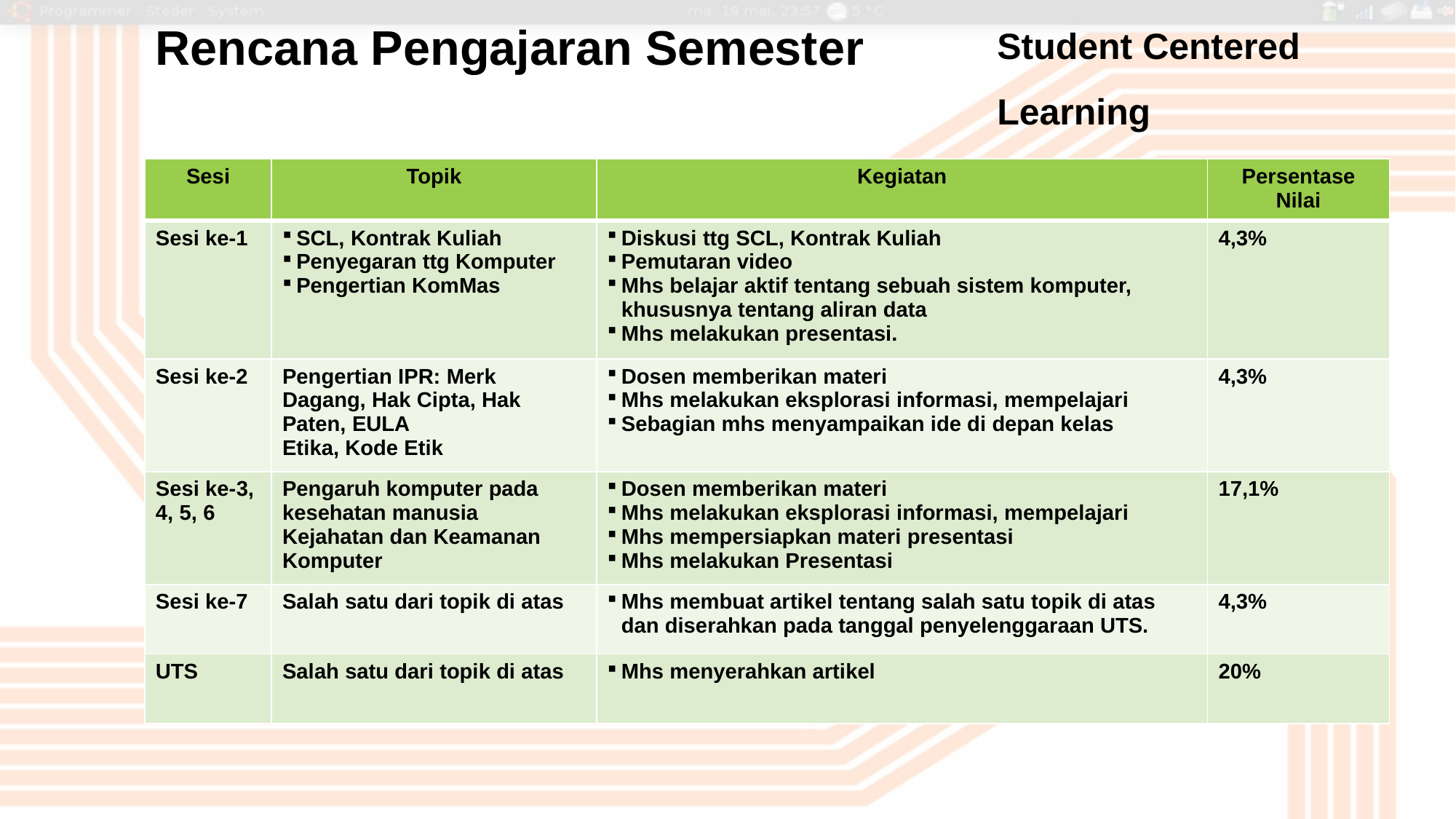

Rencana Pengajaran Semester
Student Centered Learning
| Sesi | Topik | Kegiatan | Persentase Nilai |
| --- | --- | --- | --- |
| Sesi ke-1 | SCL, Kontrak Kuliah Penyegaran ttg Komputer Pengertian KomMas | Diskusi ttg SCL, Kontrak Kuliah Pemutaran video Mhs belajar aktif tentang sebuah sistem komputer, khususnya tentang aliran data Mhs melakukan presentasi. | 4,3% |
| Sesi ke-2 | Pengertian IPR: Merk Dagang, Hak Cipta, Hak Paten, EULA Etika, Kode Etik | Dosen memberikan materi Mhs melakukan eksplorasi informasi, mempelajari Sebagian mhs menyampaikan ide di depan kelas | 4,3% |
| Sesi ke-3, 4, 5, 6 | Pengaruh komputer pada kesehatan manusia Kejahatan dan Keamanan Komputer | Dosen memberikan materi Mhs melakukan eksplorasi informasi, mempelajari Mhs mempersiapkan materi presentasi Mhs melakukan Presentasi | 17,1% |
| Sesi ke-7 | Salah satu dari topik di atas | Mhs membuat artikel tentang salah satu topik di atas dan diserahkan pada tanggal penyelenggaraan UTS. | 4,3% |
| UTS | Salah satu dari topik di atas | Mhs menyerahkan artikel | 20% |